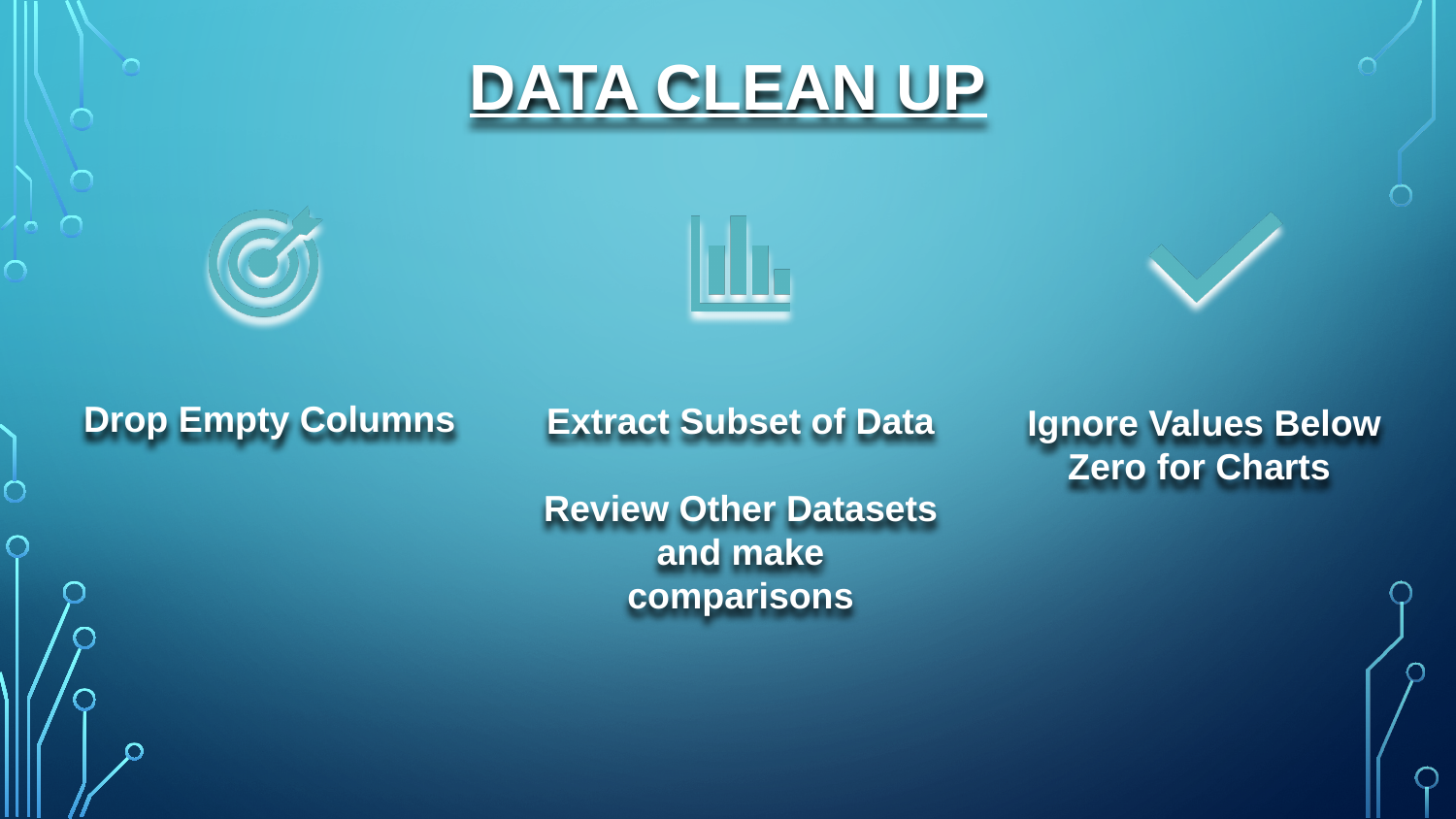

# Data Clean Up

Extract Subset of Data

Review Other Datasets and make comparisons

 Ignore Values Below Zero for Charts
Drop Empty Columns